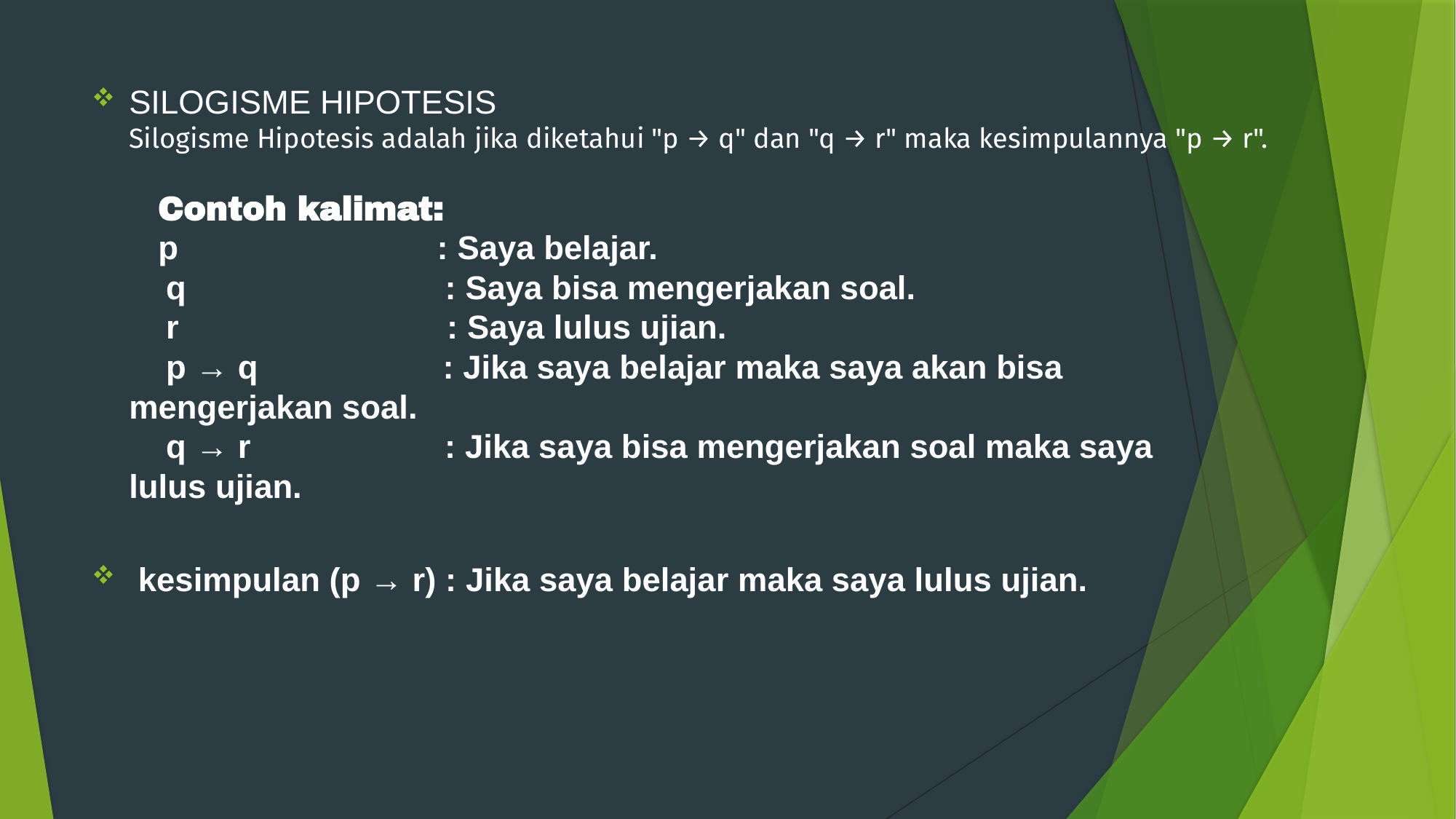

#
SILOGISME HIPOTESIS
Silogisme Hipotesis adalah jika diketahui "p → q" dan "q → r" maka kesimpulannya "p → r".
    Contoh kalimat:
    p                            : Saya belajar.
    q                            : Saya bisa mengerjakan soal.
    r                             : Saya lulus ujian.
    p → q                    : Jika saya belajar maka saya akan bisa mengerjakan soal.
    q → r                     : Jika saya bisa mengerjakan soal maka saya 							lulus ujian.
 kesimpulan (p → r) : Jika saya belajar maka saya lulus ujian.